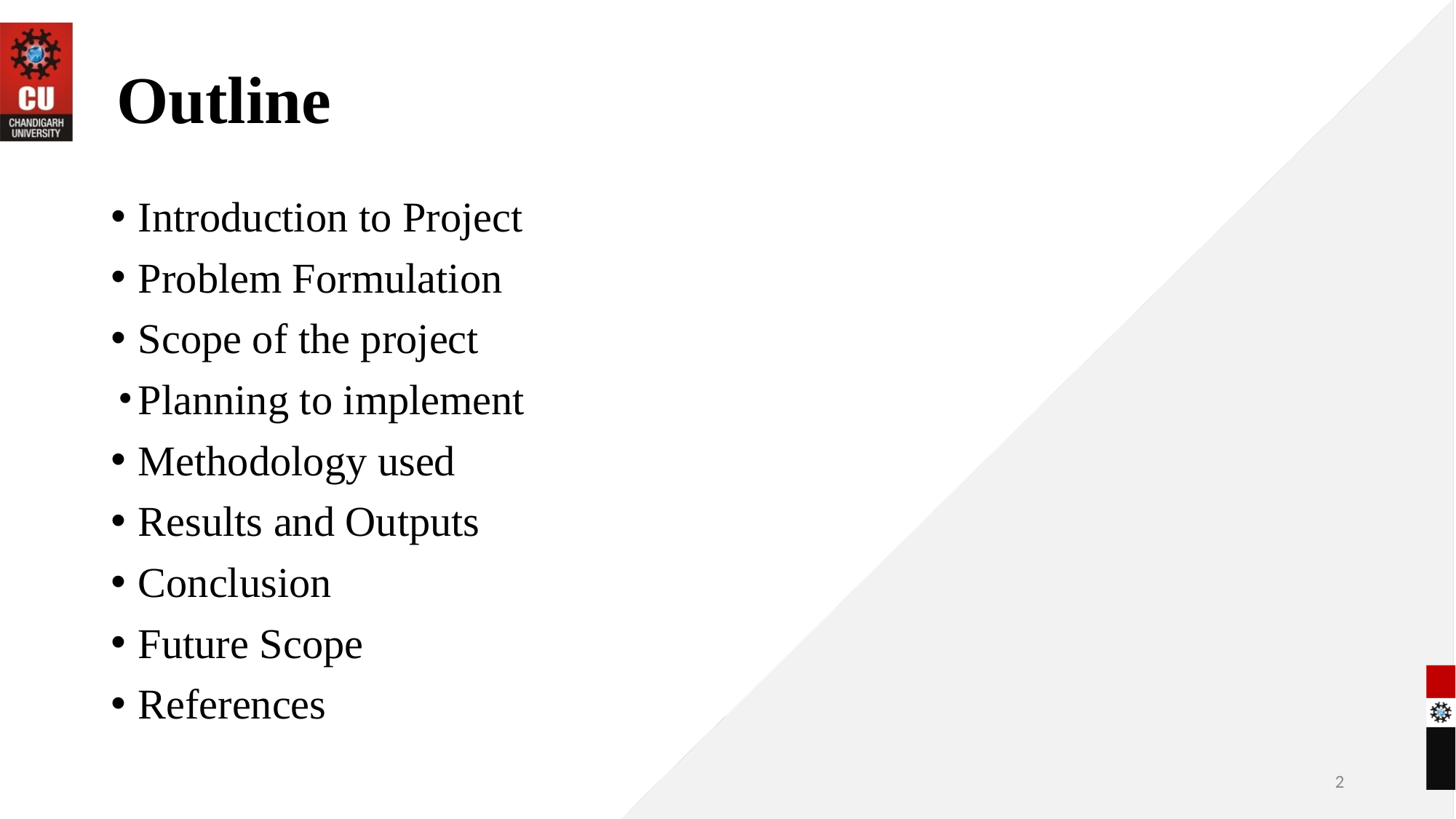

# Outline
Introduction to Project
Problem Formulation
Scope of the project
Planning to implement
Methodology used
Results and Outputs
Conclusion
Future Scope
References

2